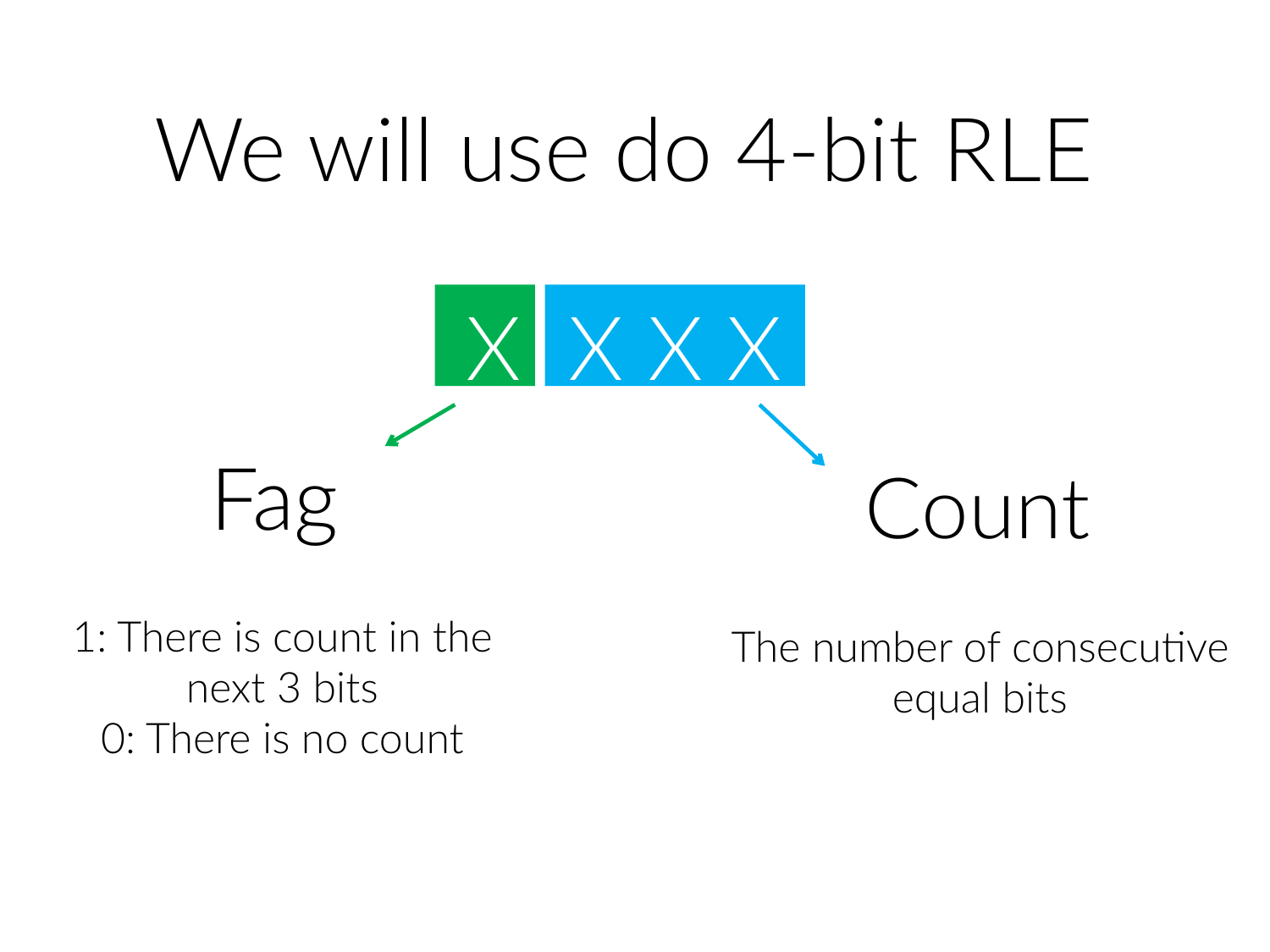

We will use do 4-bit RLE
X  X X X

Fag
Count
The number of consecutive equal bits
1: There is count in the next 3 bits
0: There is no count